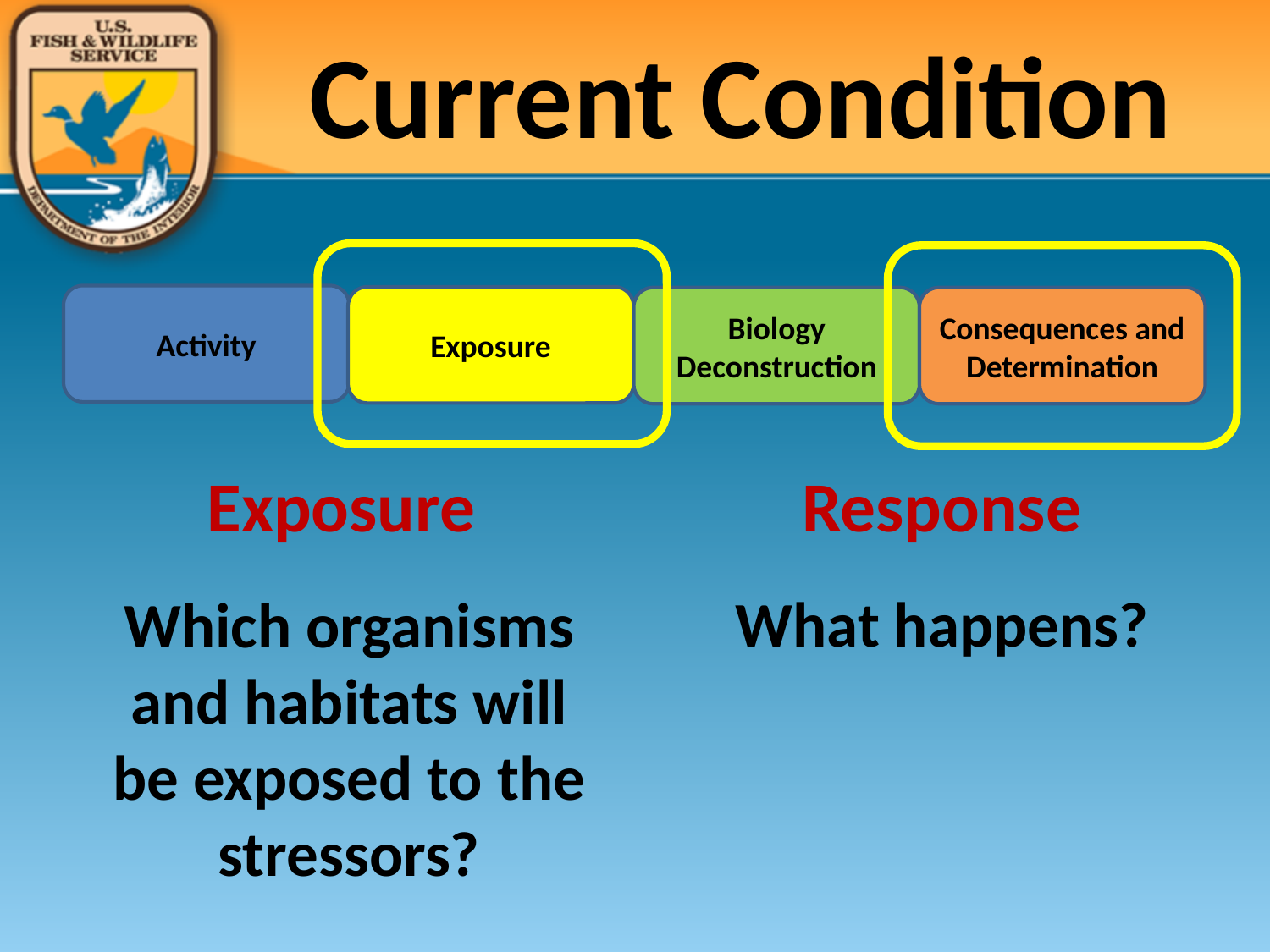

Current Condition

Activity
Exposure
Biology Deconstruction
Consequences and Determination
Exposure

Which organisms and habitats will be exposed to the stressors?
Response

What happens?